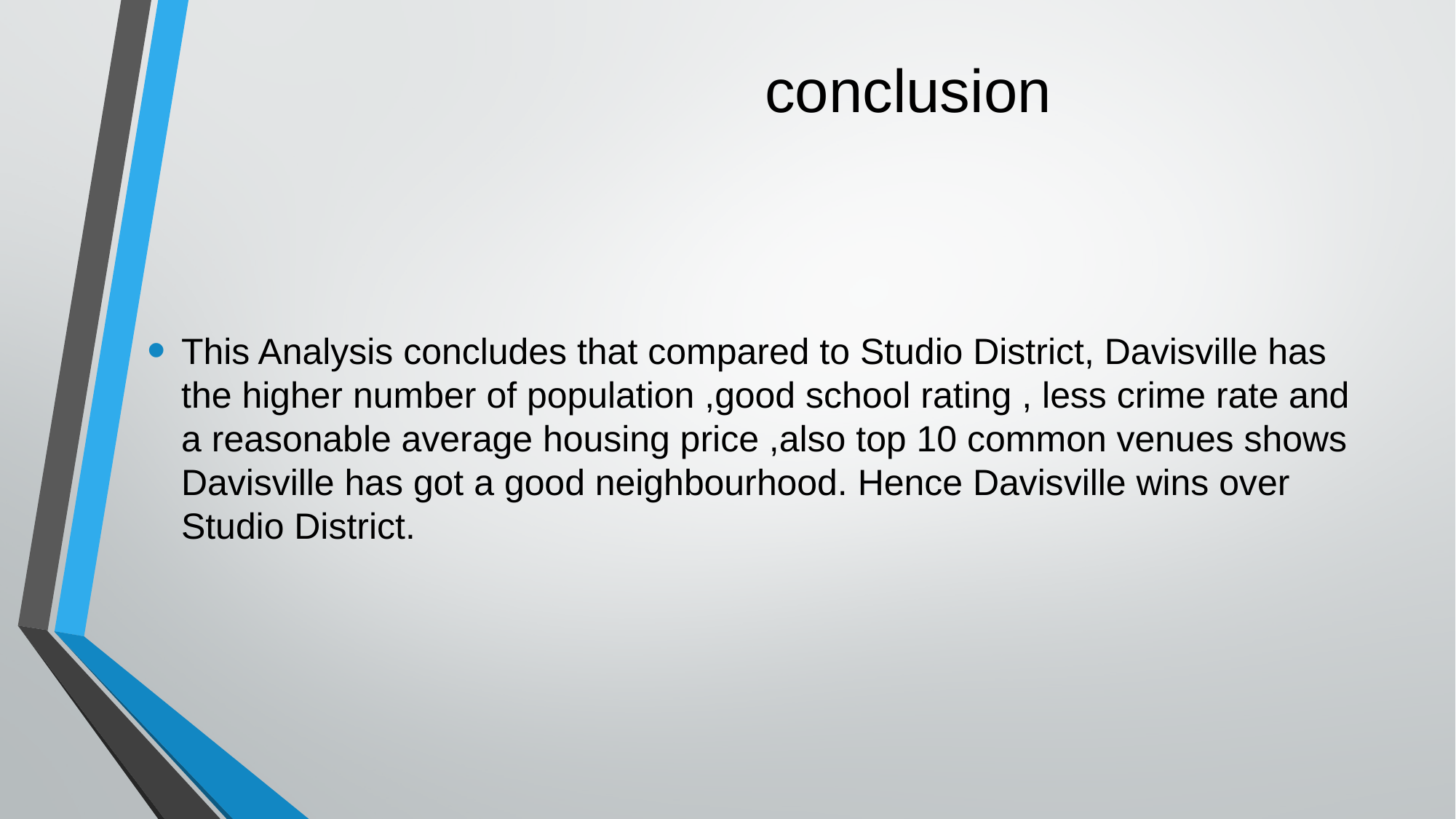

# conclusion
This Analysis concludes that compared to Studio District, Davisville has the higher number of population ,good school rating , less crime rate and a reasonable average housing price ,also top 10 common venues shows Davisville has got a good neighbourhood. Hence Davisville wins over Studio District.